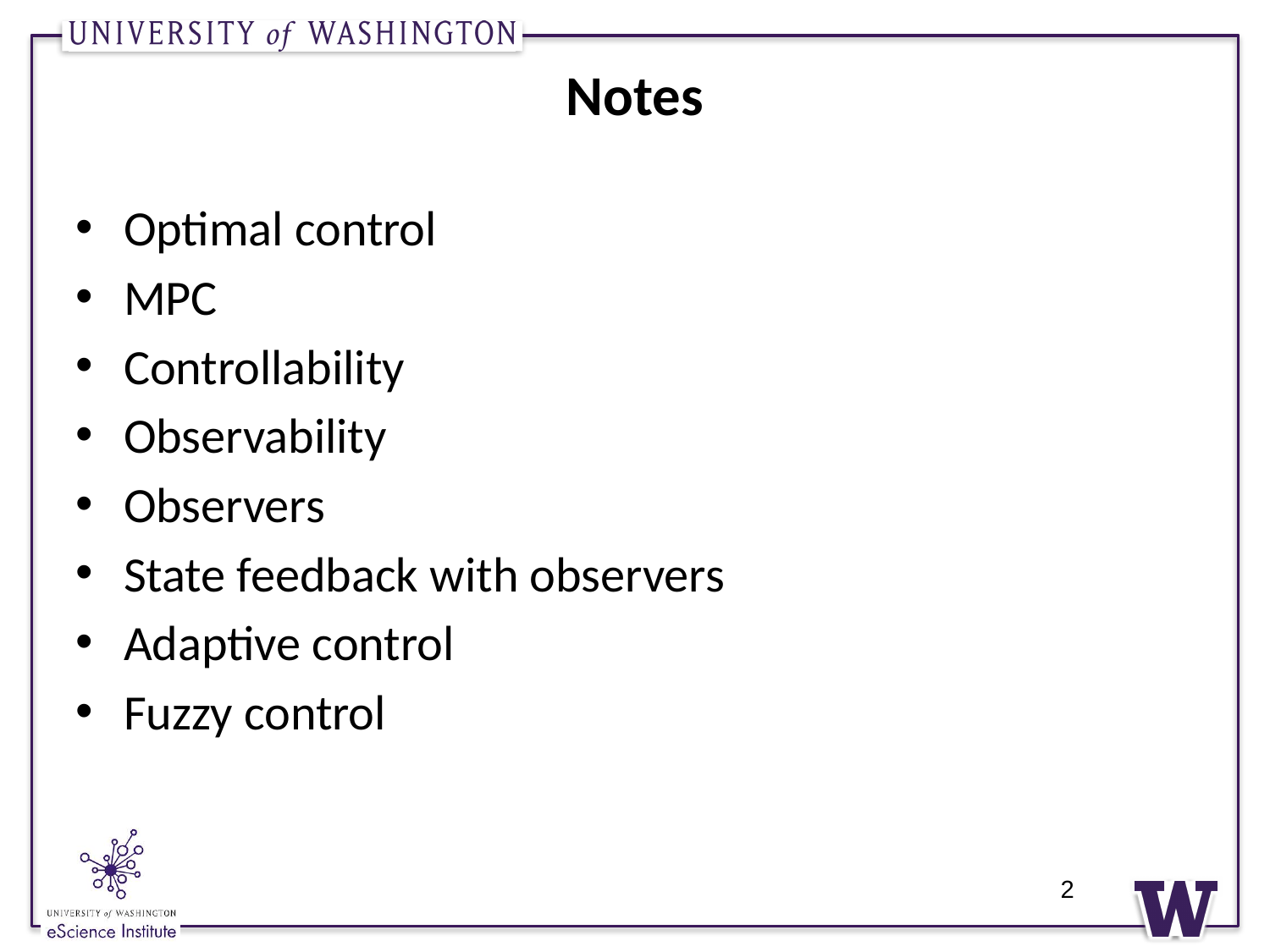

# Notes
Optimal control
MPC
Controllability
Observability
Observers
State feedback with observers
Adaptive control
Fuzzy control
2